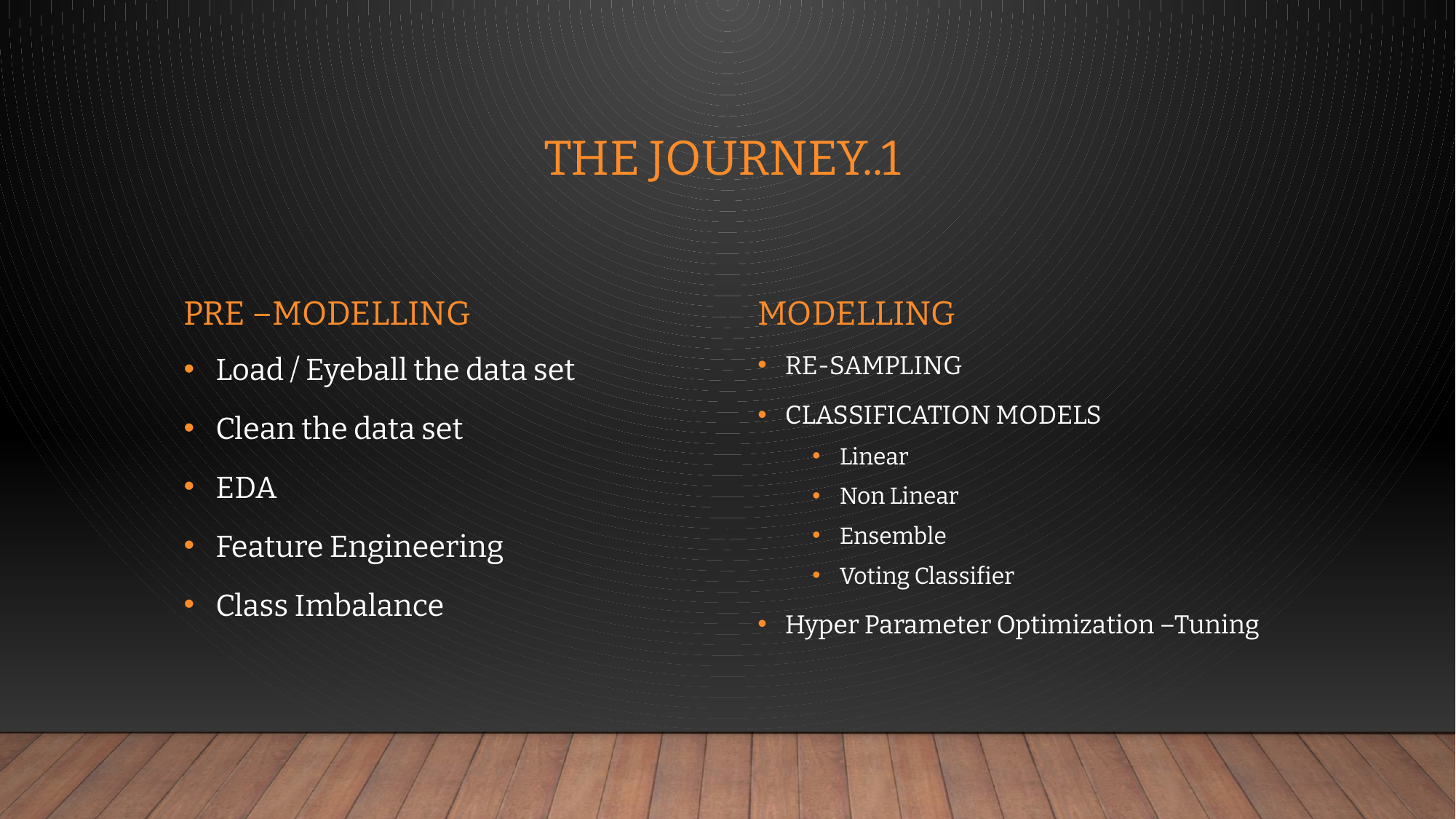

# THE JOURNEY..1
Pre –modelling
MODELLING
RE-SAMPLING
CLASSIFICATION MODELS
Linear
Non Linear
Ensemble
Voting Classifier
Hyper Parameter Optimization –Tuning

Load / Eyeball the data set
Clean the data set
EDA
Feature Engineering
Class Imbalance